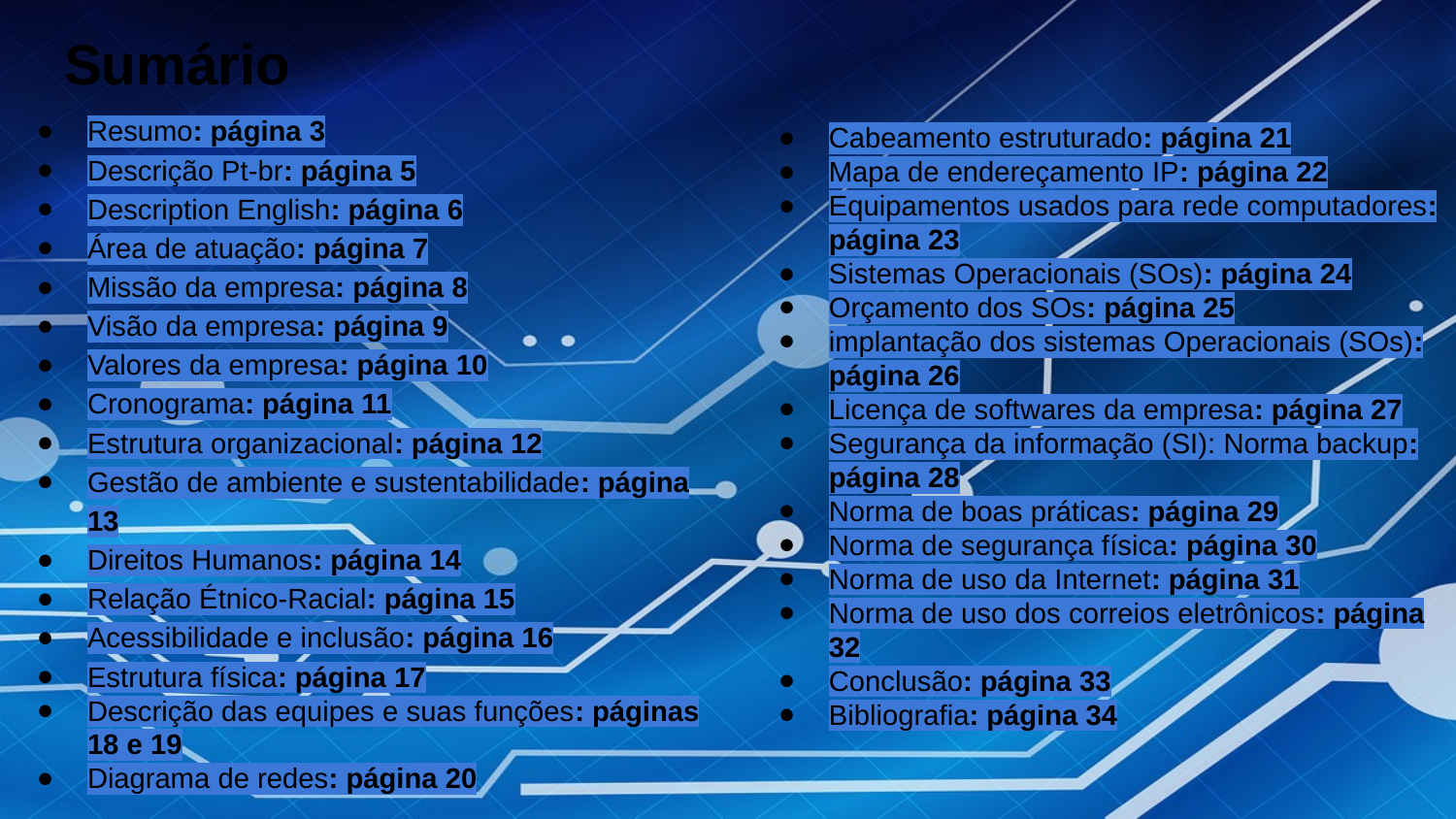

# Sumário
Resumo: página 3
Descrição Pt-br: página 5
Description English: página 6
Área de atuação: página 7
Missão da empresa: página 8
Visão da empresa: página 9
Valores da empresa: página 10
Cronograma: página 11
Estrutura organizacional: página 12
Gestão de ambiente e sustentabilidade: página 13
Direitos Humanos: página 14
Relação Étnico-Racial: página 15
Acessibilidade e inclusão: página 16
Estrutura física: página 17
Descrição das equipes e suas funções: páginas 18 e 19
Diagrama de redes: página 20

Cabeamento estruturado: página 21
Mapa de endereçamento IP: página 22
Equipamentos usados para rede computadores: página 23
Sistemas Operacionais (SOs): página 24
Orçamento dos SOs: página 25
implantação dos sistemas Operacionais (SOs): página 26
Licença de softwares da empresa: página 27
Segurança da informação (SI): Norma backup: página 28
Norma de boas práticas: página 29
Norma de segurança física: página 30
Norma de uso da Internet: página 31
Norma de uso dos correios eletrônicos: página 32
Conclusão: página 33
Bibliografia: página 34